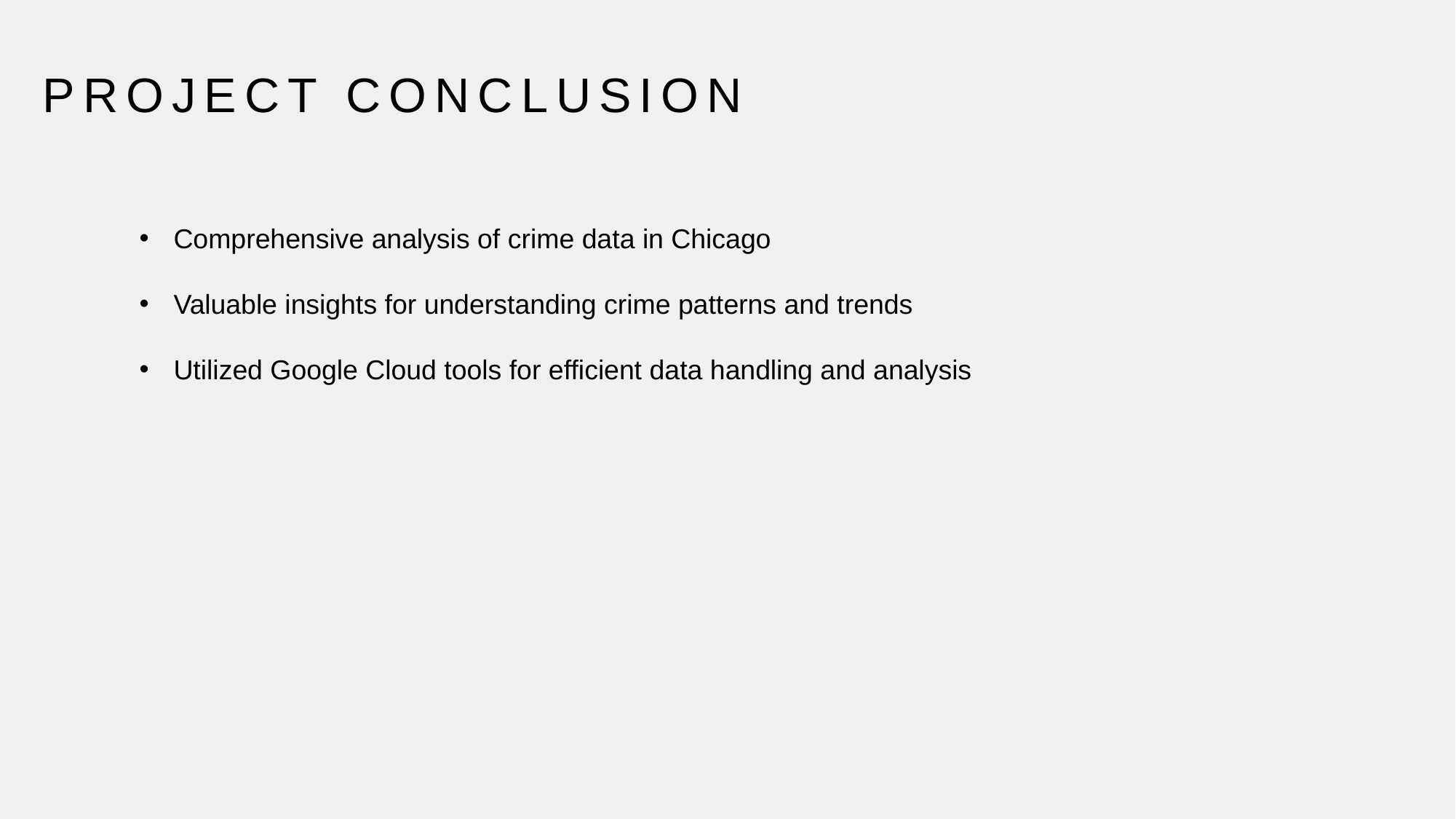

Project Conclusion
Comprehensive analysis of crime data in Chicago

Valuable insights for understanding crime patterns and trends

Utilized Google Cloud tools for efficient data handling and analysis